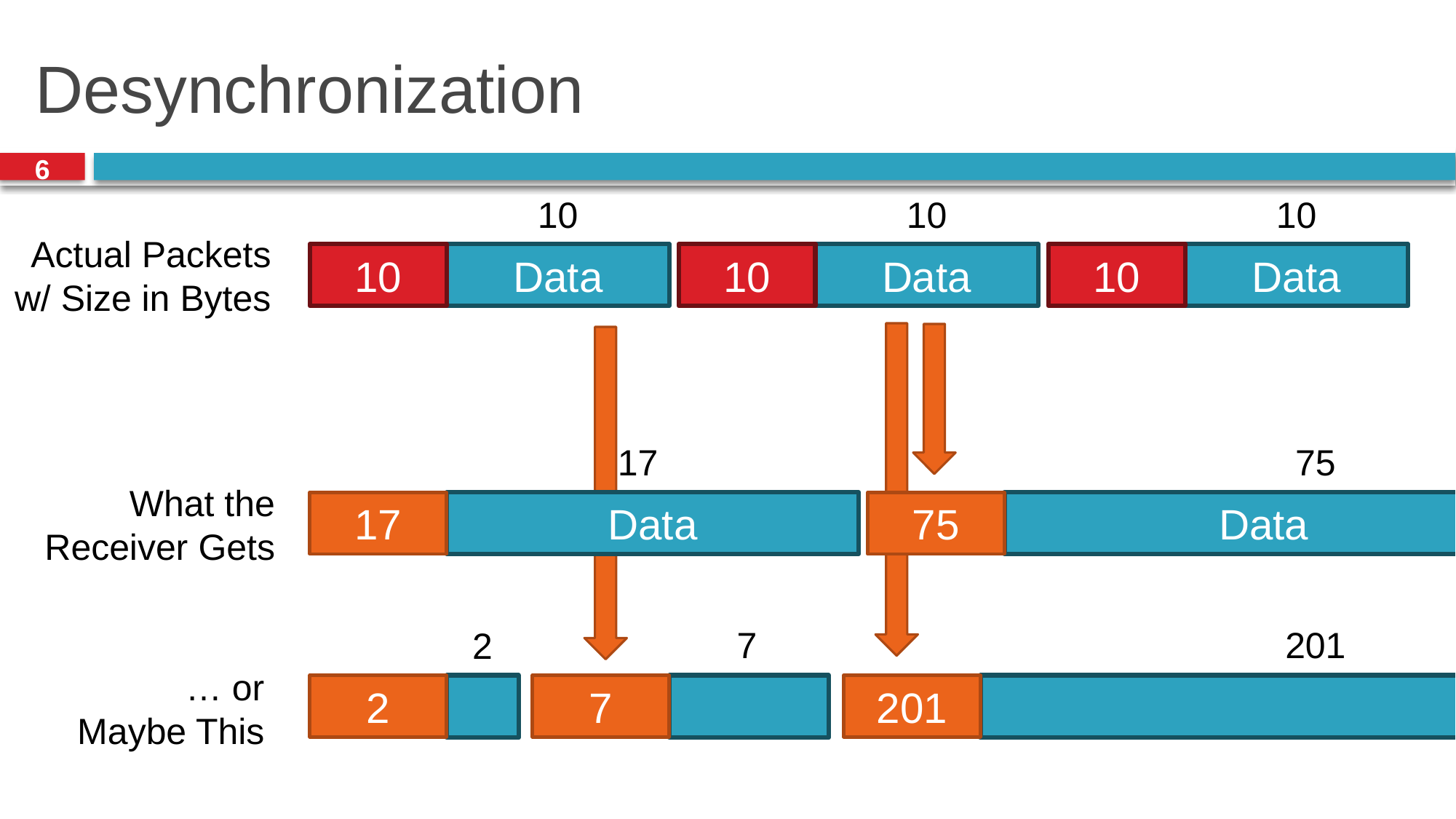

# Desynchronization
6
10
10
10
Actual Packets
w/ Size in Bytes
10
Data
10
Data
10
Data

17
75
What the
Receiver Gets
17
Data
75
Data
201
7
2
… or
Maybe This
2

7

201